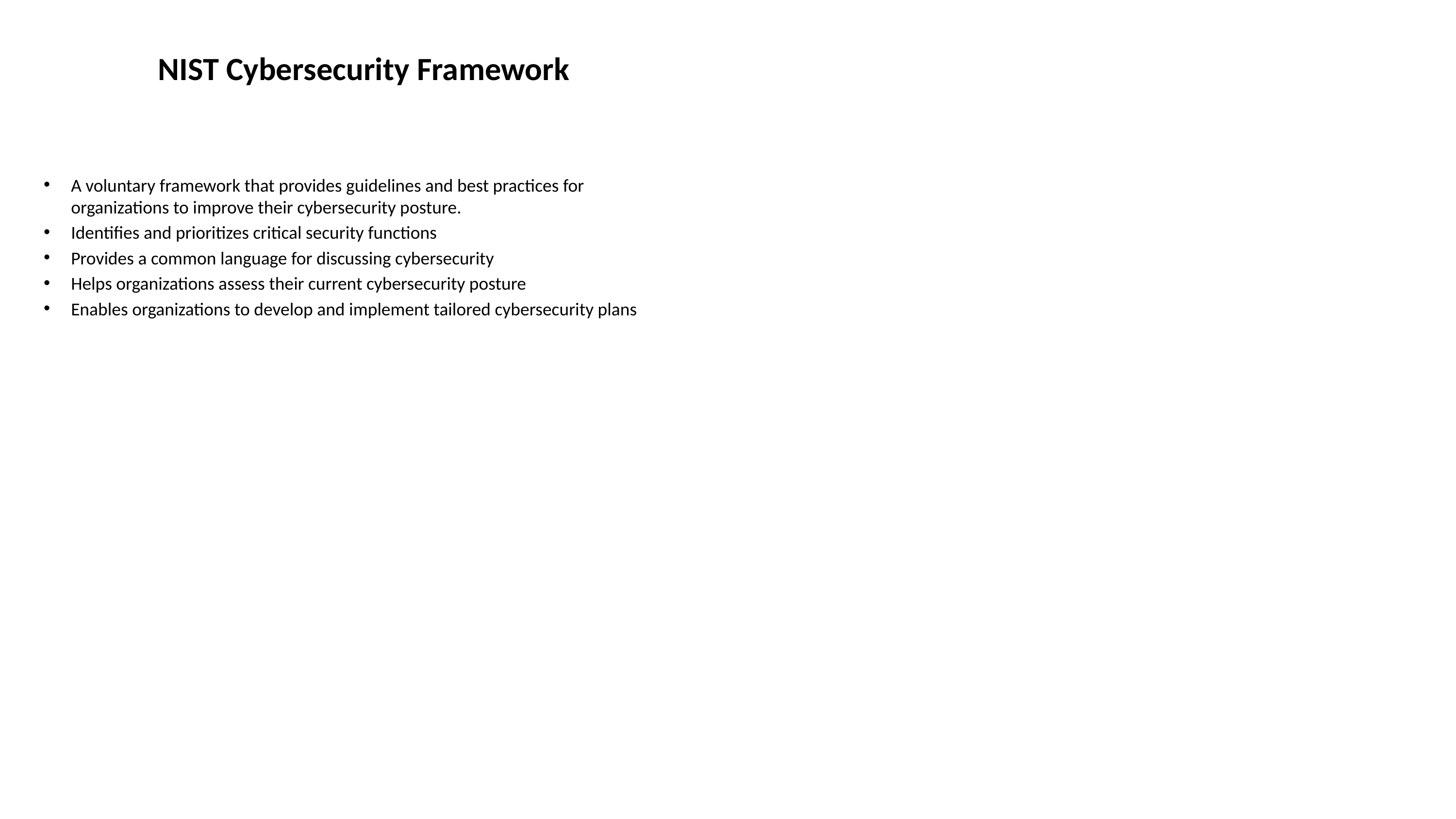

# NIST Cybersecurity Framework

A voluntary framework that provides guidelines and best practices for organizations to improve their cybersecurity posture.
Identifies and prioritizes critical security functions
Provides a common language for discussing cybersecurity
Helps organizations assess their current cybersecurity posture
Enables organizations to develop and implement tailored cybersecurity plans